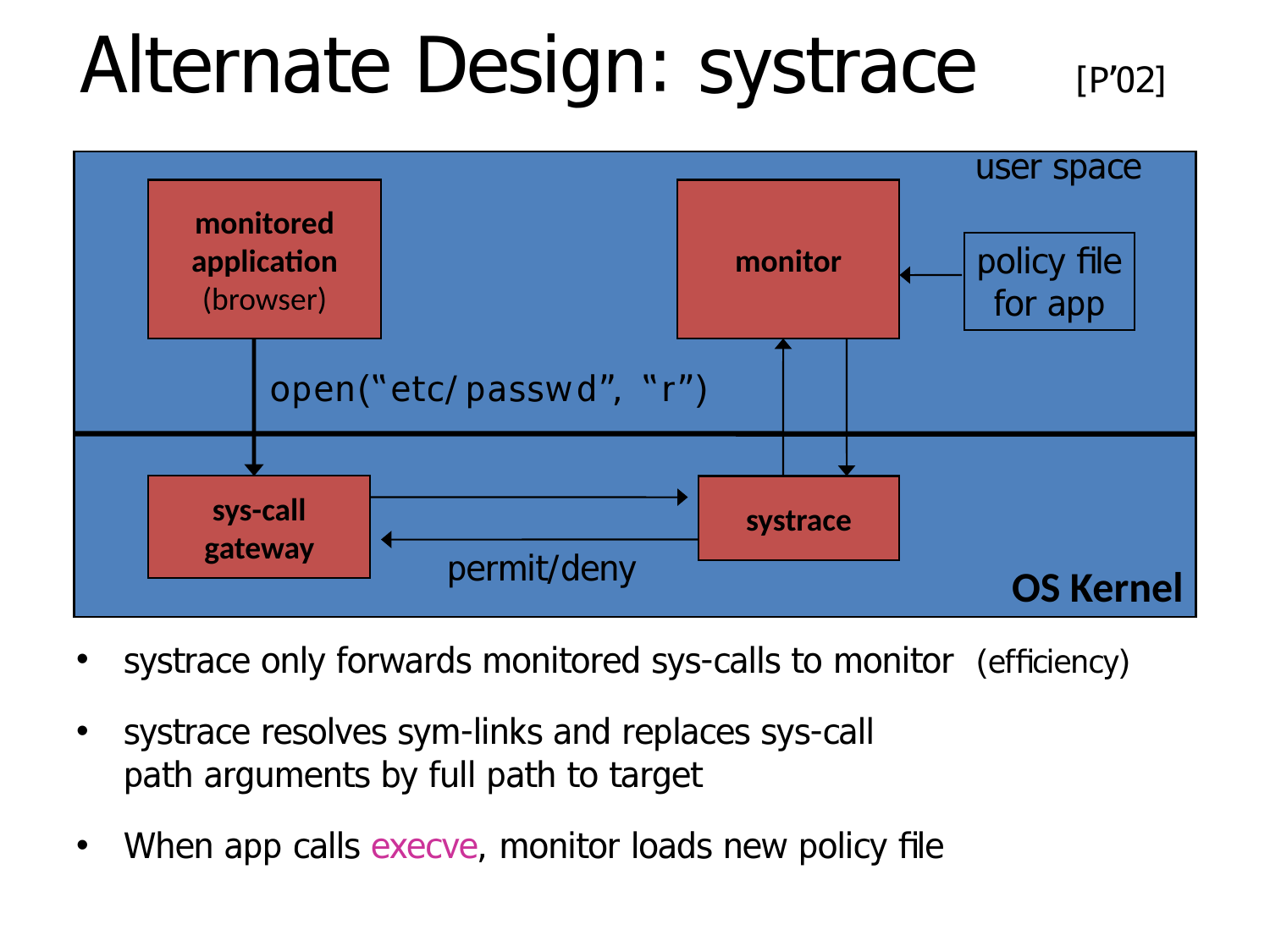

# Alternate Design: systrace    [P’02]
user space

monitored
application
(browser)
monitor
policy file
for app

open(“etc/passwd”,  “r”)
OS Kernel

sys-call
gateway
systrace

permit/deny
systrace only forwards monitored sys-calls to monitor  (efficiency)
systrace resolves sym-links and replaces sys-call
path arguments by full path to target
When app calls execve, monitor loads new policy file